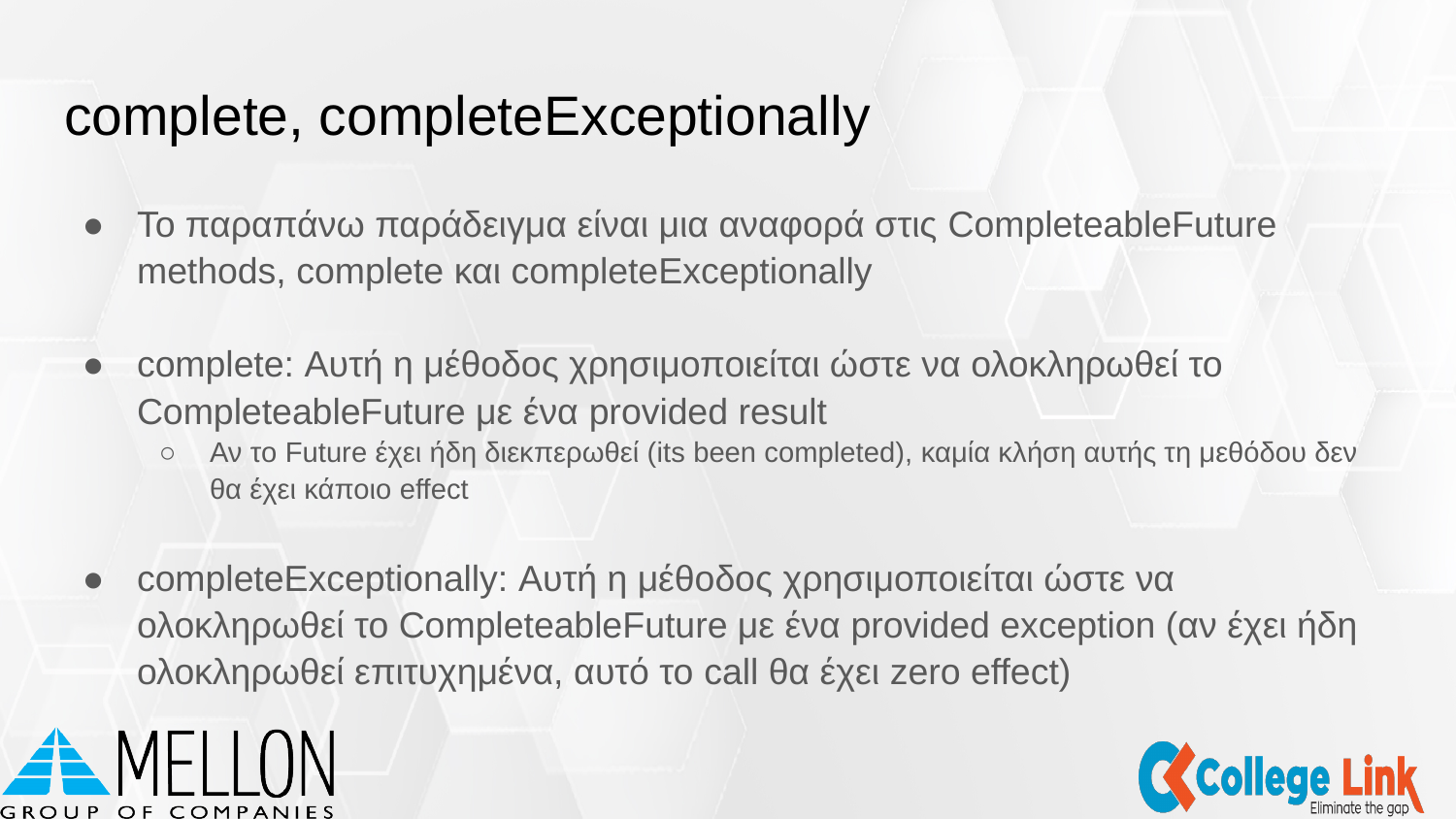

# complete, completeExceptionally
Το παραπάνω παράδειγμα είναι μια αναφορά στις CompleteableFuture methods, complete και completeExceptionally

complete: Αυτή η μέθοδος χρησιμοποιείται ώστε να ολοκληρωθεί το CompleteableFuture με ένα provided result
Αν το Future έχει ήδη διεκπερωθεί (its been completed), καμία κλήση αυτής τη μεθόδου δεν θα έχει κάποιο effect

completeExceptionally: Αυτή η μέθοδος χρησιμοποιείται ώστε να ολοκληρωθεί το CompleteableFuture με ένα provided exception (αν έχει ήδη ολοκληρωθεί επιτυχημένα, αυτό το call θα έχει zero effect)